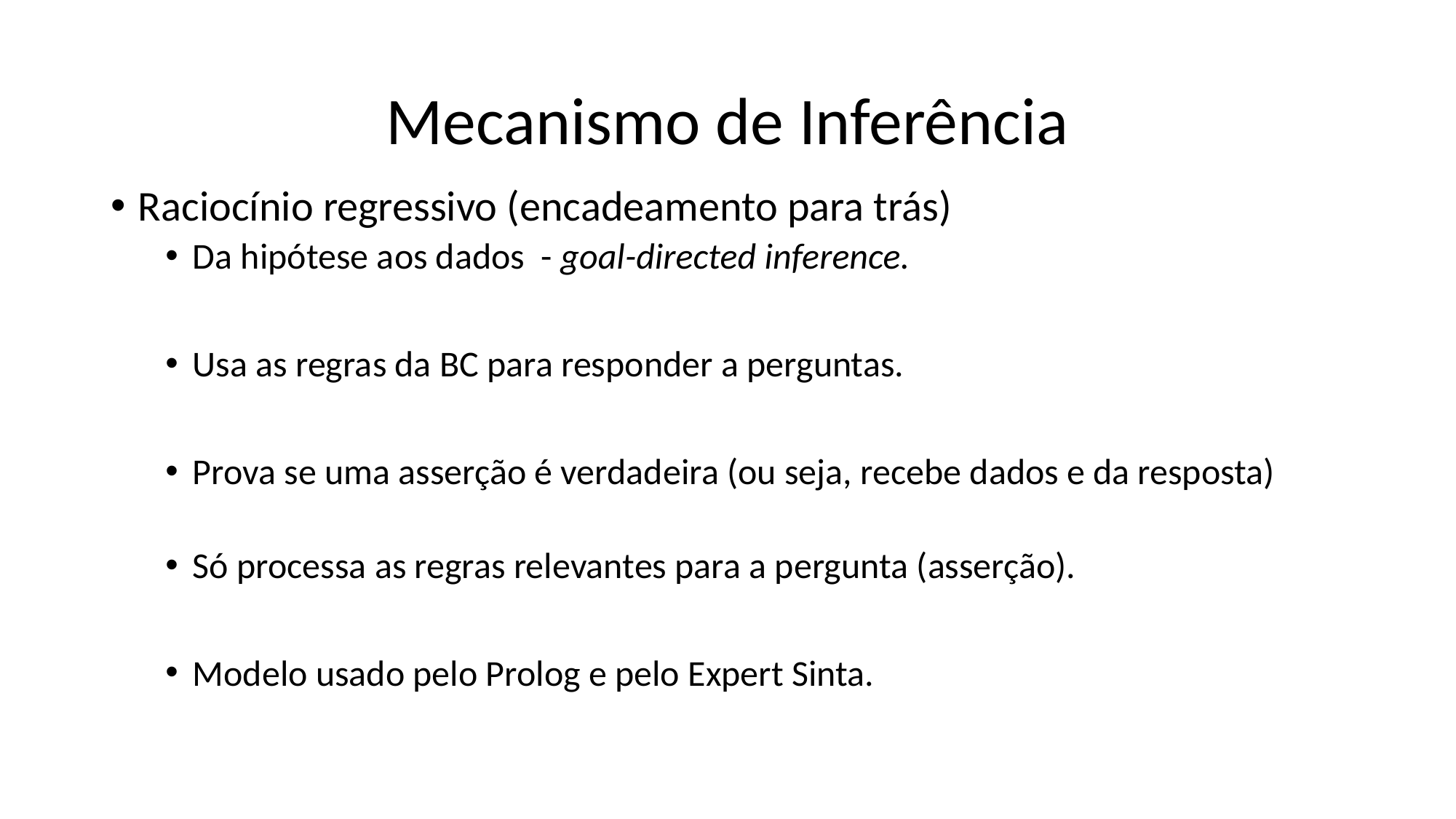

# Mecanismo de Inferência
Raciocínio regressivo (encadeamento para trás)
Da hipótese aos dados  - goal-directed inference.

Usa as regras da BC para responder a perguntas.

Prova se uma asserção é verdadeira (ou seja, recebe dados e da resposta)

Só processa as regras relevantes para a pergunta (asserção).

Modelo usado pelo Prolog e pelo Expert Sinta.